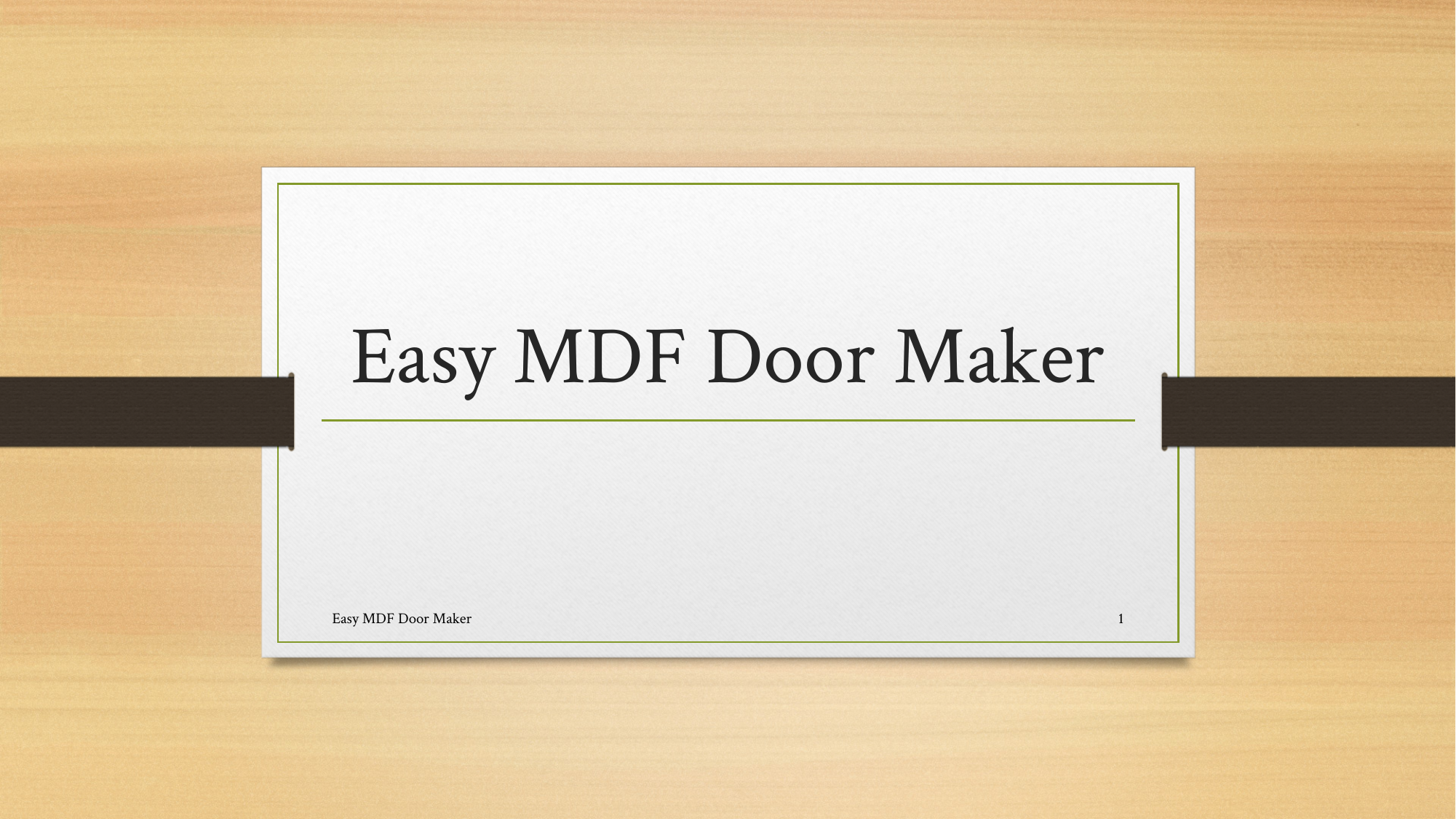

# Easy MDF Door Maker

Easy MDF Door Maker
1